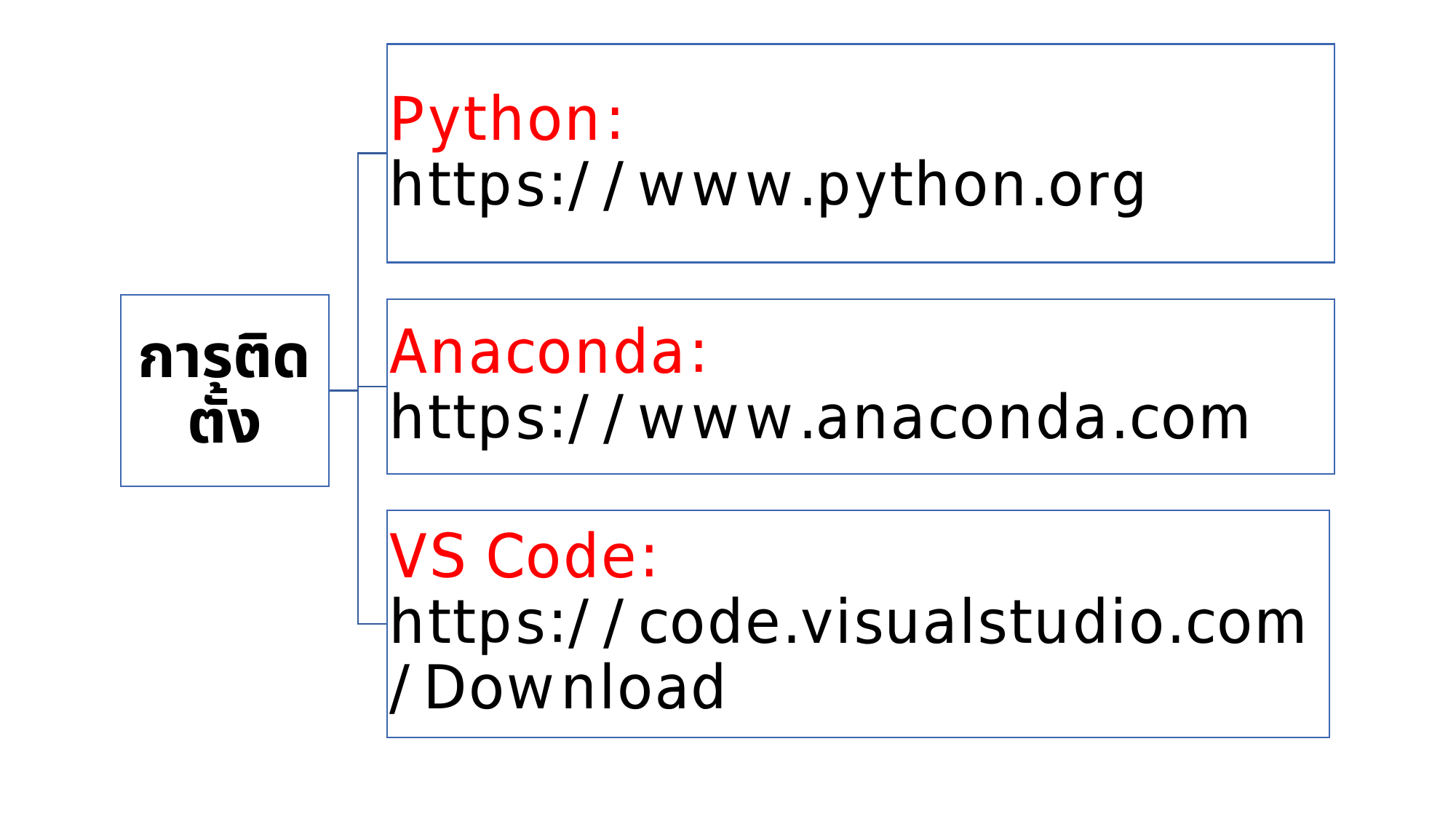

#
การติดตั้ง
Python: https://www.python.org
Anaconda: https://www.anaconda.com
VS Code: https://code.visualstudio.com/Download